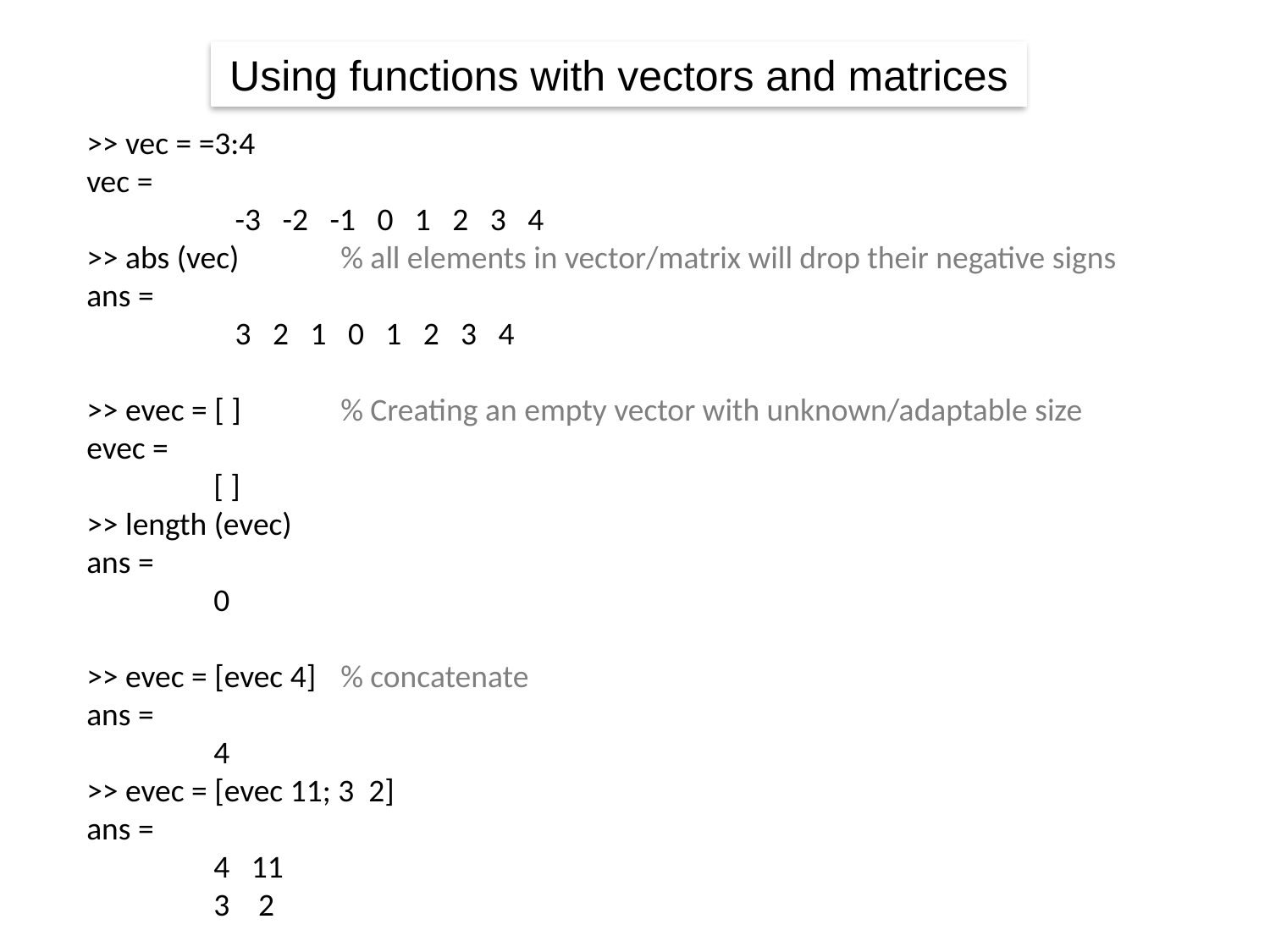

Using functions with vectors and matrices
>> vec = =3:4
vec =
	   -3   -2   -1   0   1   2   3   4
>> abs (vec)	% all elements in vector/matrix will drop their negative signs
ans =
	   3   2   1   0   1   2   3   4

>> evec = [ ]	% Creating an empty vector with unknown/adaptable size
evec =
	[ ]
>> length (evec)
ans =
	0

>> evec = [evec 4]	% concatenate
ans =
	4
>> evec = [evec 11; 3  2]
ans =
	4   11
	3    2